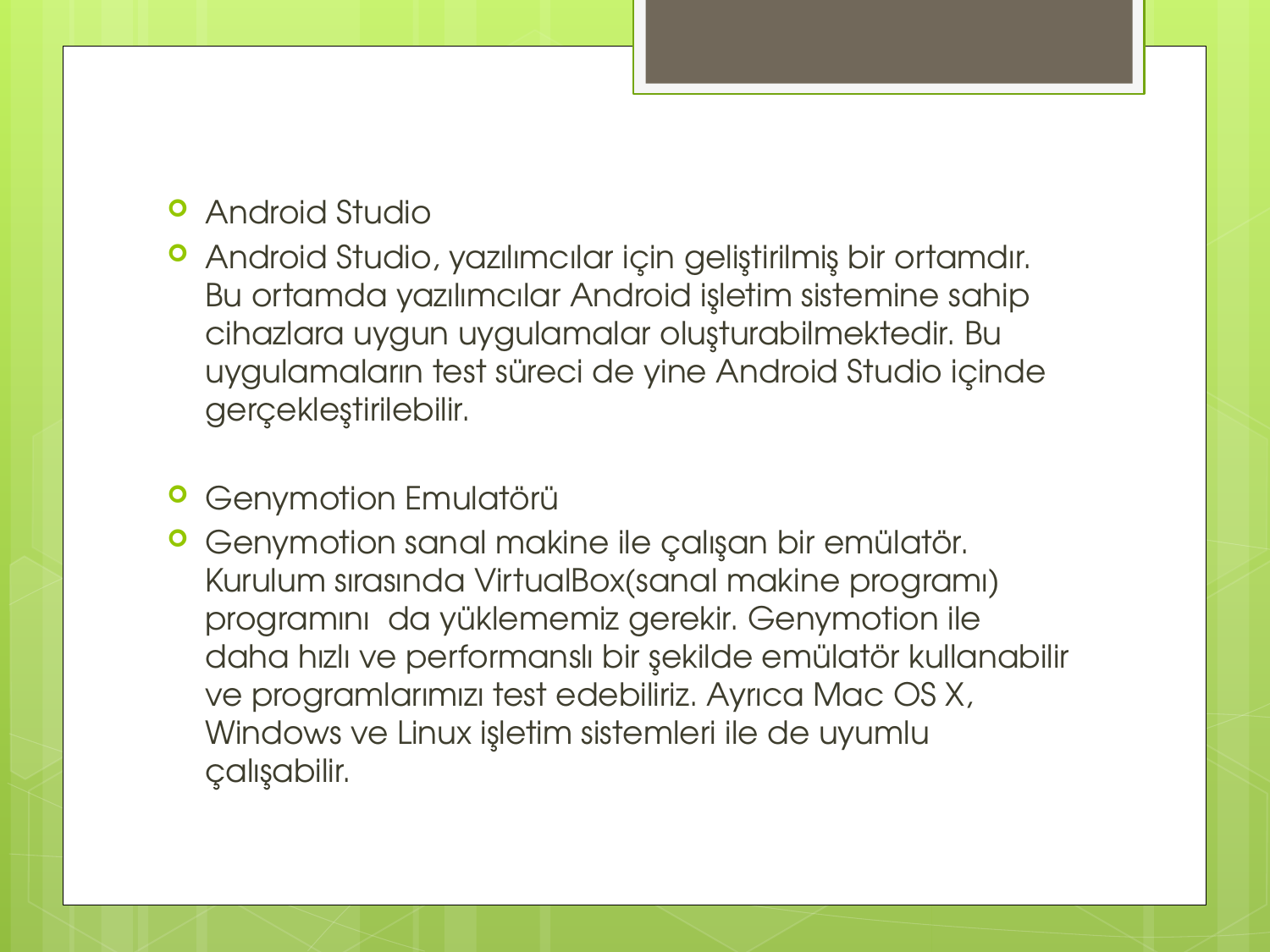

Android Studio
Android Studio, yazılımcılar için geliştirilmiş bir ortamdır. Bu ortamda yazılımcılar Android işletim sistemine sahip cihazlara uygun uygulamalar oluşturabilmektedir. Bu uygulamaların test süreci de yine Android Studio içinde gerçekleştirilebilir.

Genymotion Emulatörü
Genymotion sanal makine ile çalışan bir emülatör. Kurulum sırasında VirtualBox(sanal makine programı) programını  da yüklememiz gerekir. Genymotion ile daha hızlı ve performanslı bir şekilde emülatör kullanabilir ve programlarımızı test edebiliriz. Ayrıca Mac OS X, Windows ve Linux işletim sistemleri ile de uyumlu çalışabilir.